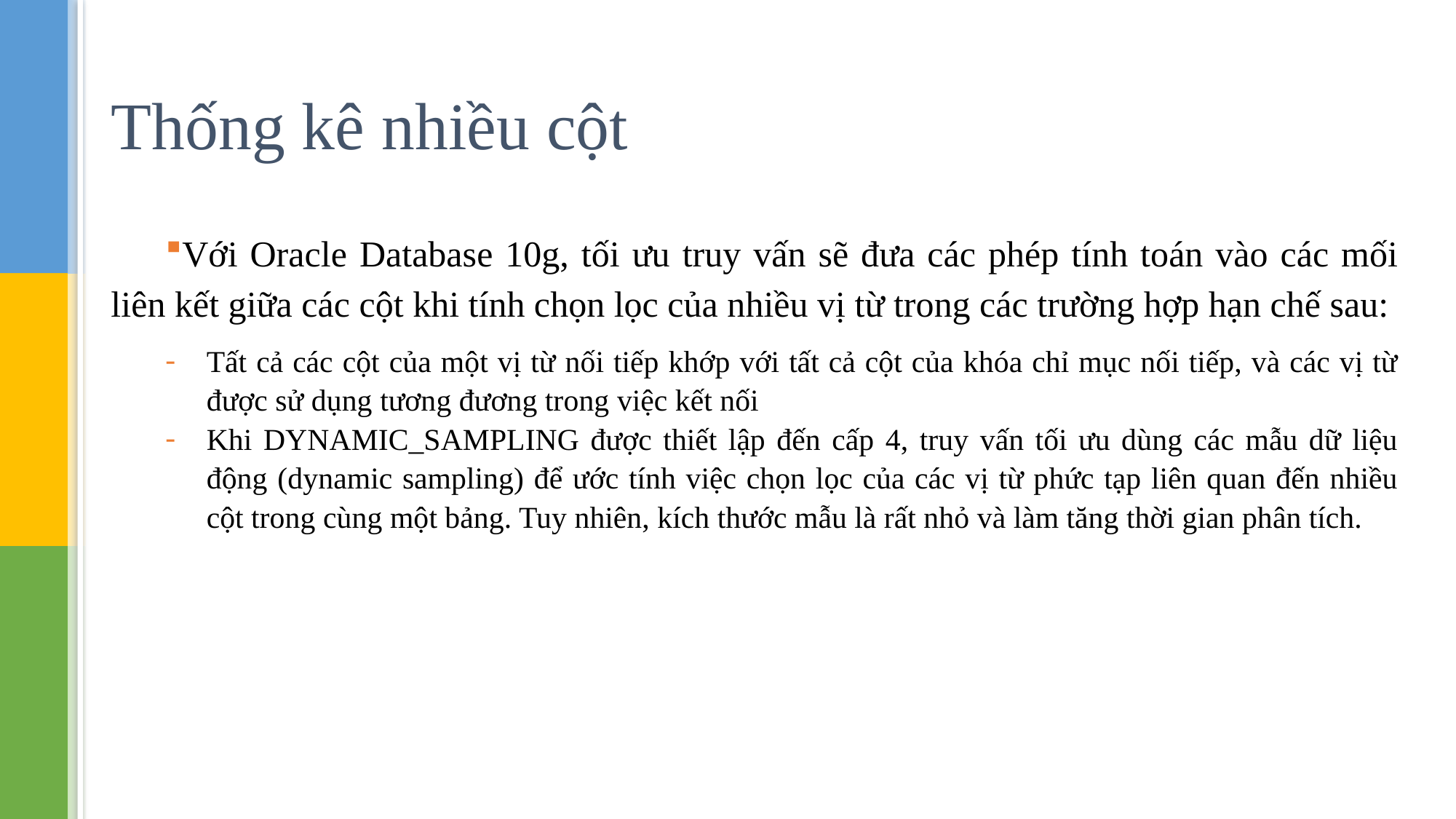

# Thống kê nhiều cột
Với Oracle Database 10g, tối ưu truy vấn sẽ đưa các phép tính toán vào các mối liên kết giữa các cột khi tính chọn lọc của nhiều vị từ trong các trường hợp hạn chế sau:
Tất cả các cột của một vị từ nối tiếp khớp với tất cả cột của khóa chỉ mục nối tiếp, và các vị từ được sử dụng tương đương trong việc kết nối
Khi DYNAMIC_SAMPLING được thiết lập đến cấp 4, truy vấn tối ưu dùng các mẫu dữ liệu động (dynamic sampling) để ước tính việc chọn lọc của các vị từ phức tạp liên quan đến nhiều cột trong cùng một bảng. Tuy nhiên, kích thước mẫu là rất nhỏ và làm tăng thời gian phân tích.